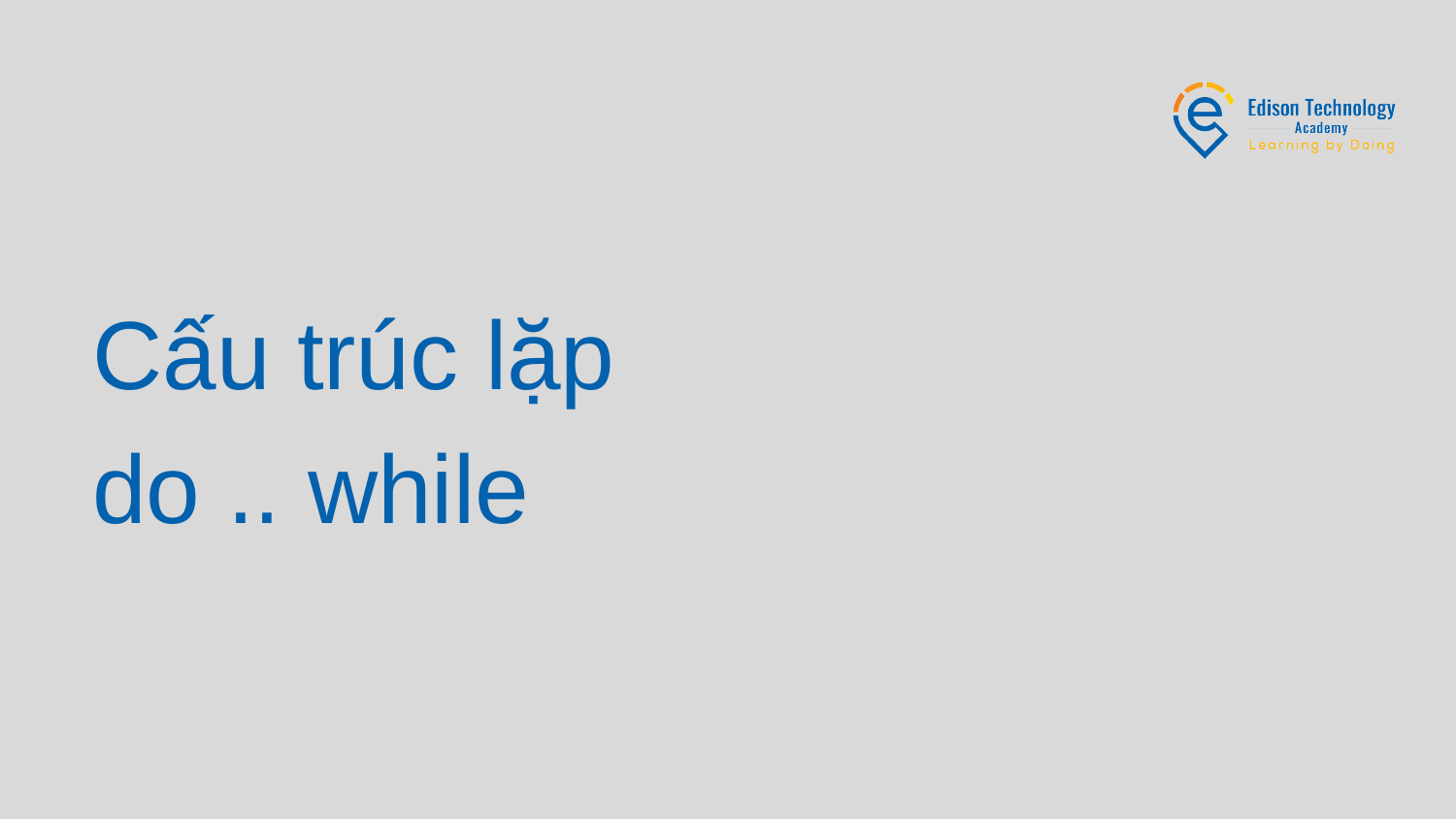

# Cấu trúc lặp do .. while